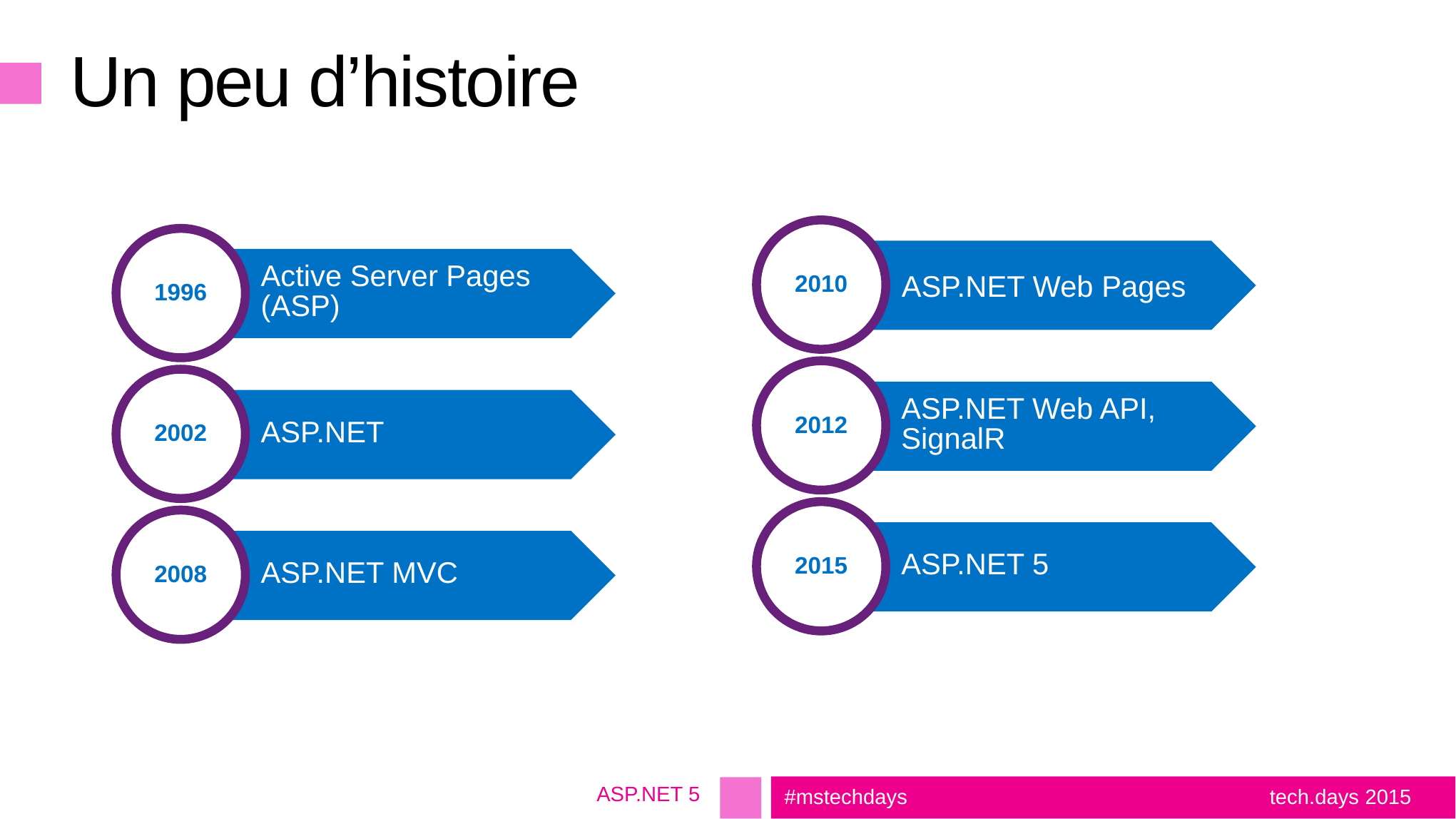

# Un peu d’histoire
2010
1996
ASP.NET Web Pages
Active Server Pages (ASP)
2012
2002
ASP.NET Web API, SignalR
ASP.NET
2015
2008
ASP.NET 5
ASP.NET MVC
ASP.NET 5